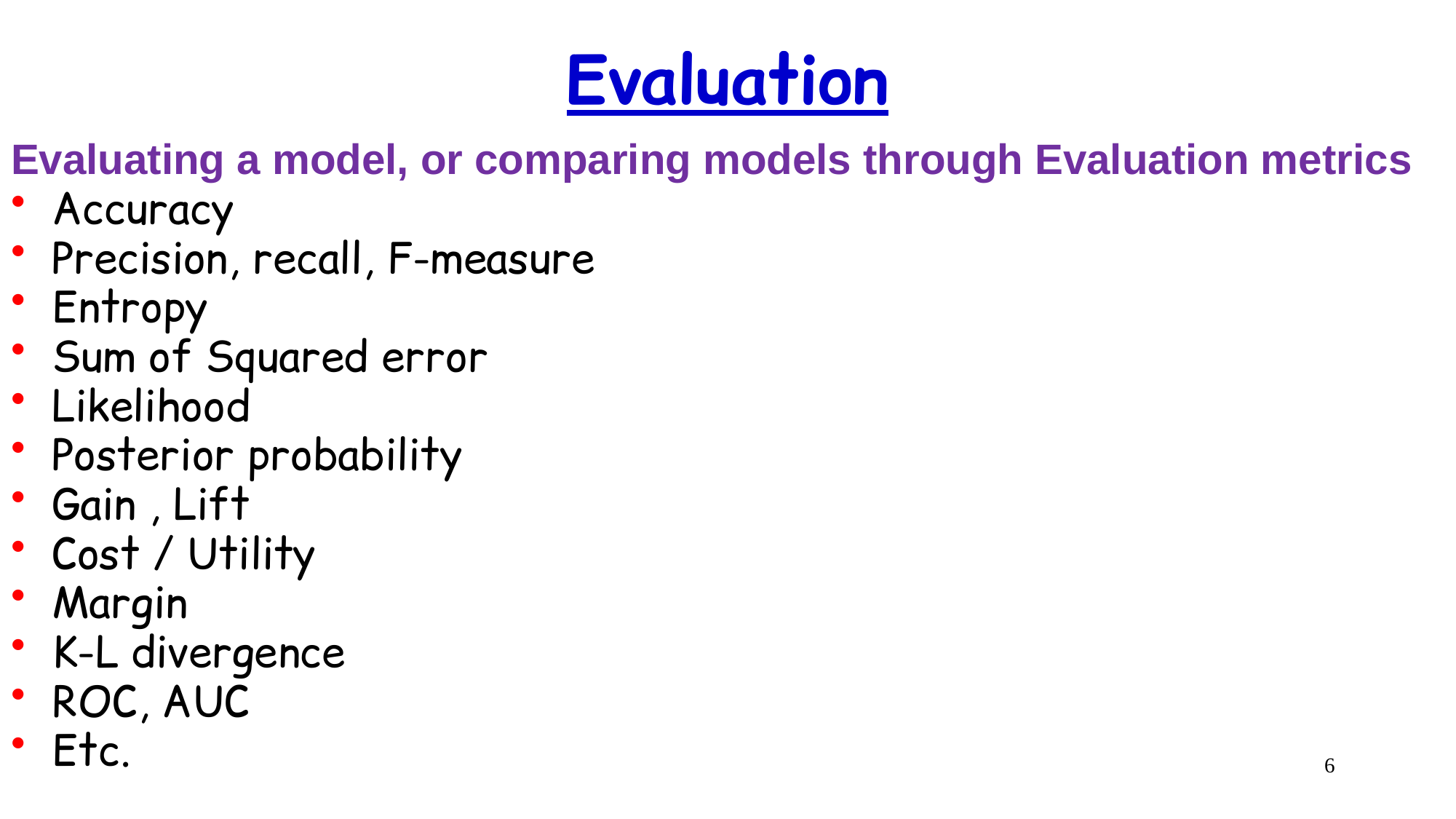

# Evaluation
Evaluating a model, or comparing models through Evaluation metrics
Accuracy
Precision, recall, F-measure
Entropy
Sum of Squared error
Likelihood
Posterior probability
Gain , Lift
Cost / Utility
Margin
K-L divergence
ROC, AUC
Etc.
6